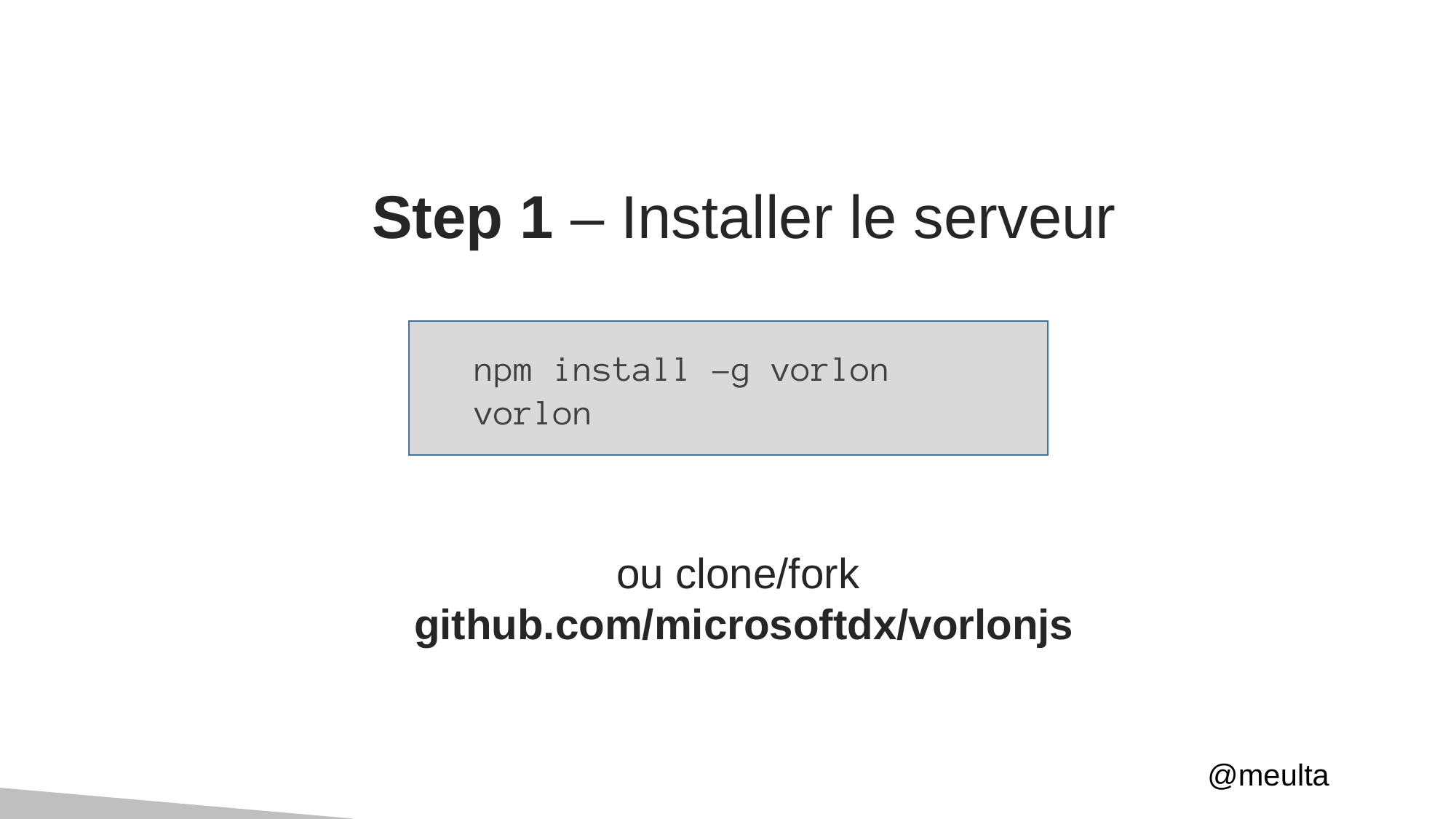

Step 1 – Installer le serveur
npm install –g vorlon
vorlon
ou clone/fork
github.com/microsoftdx/vorlonjs